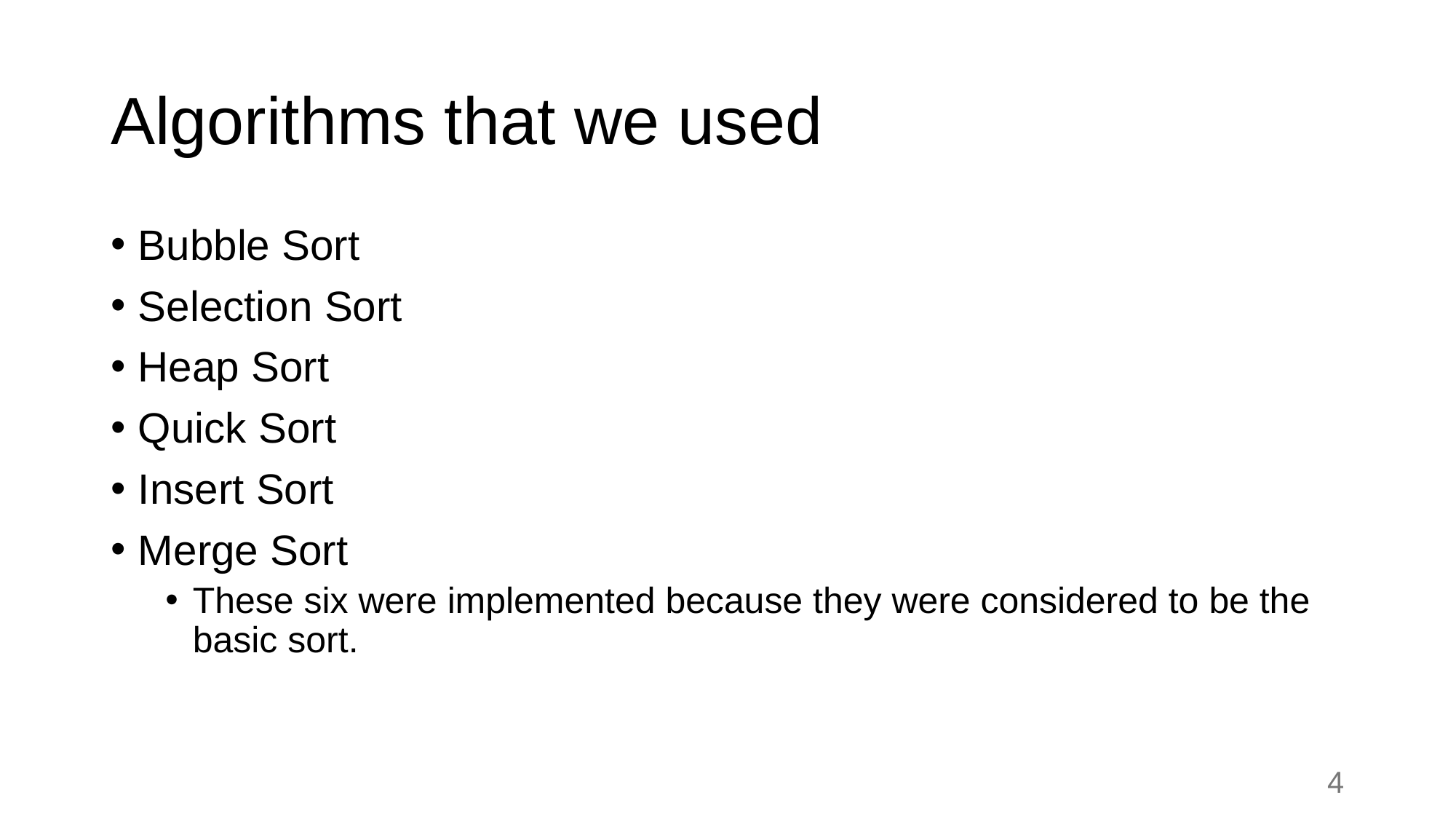

# Algorithms that we used
Bubble Sort
Selection Sort
Heap Sort
Quick Sort
Insert Sort
Merge Sort
These six were implemented because they were considered to be the basic sort.
4